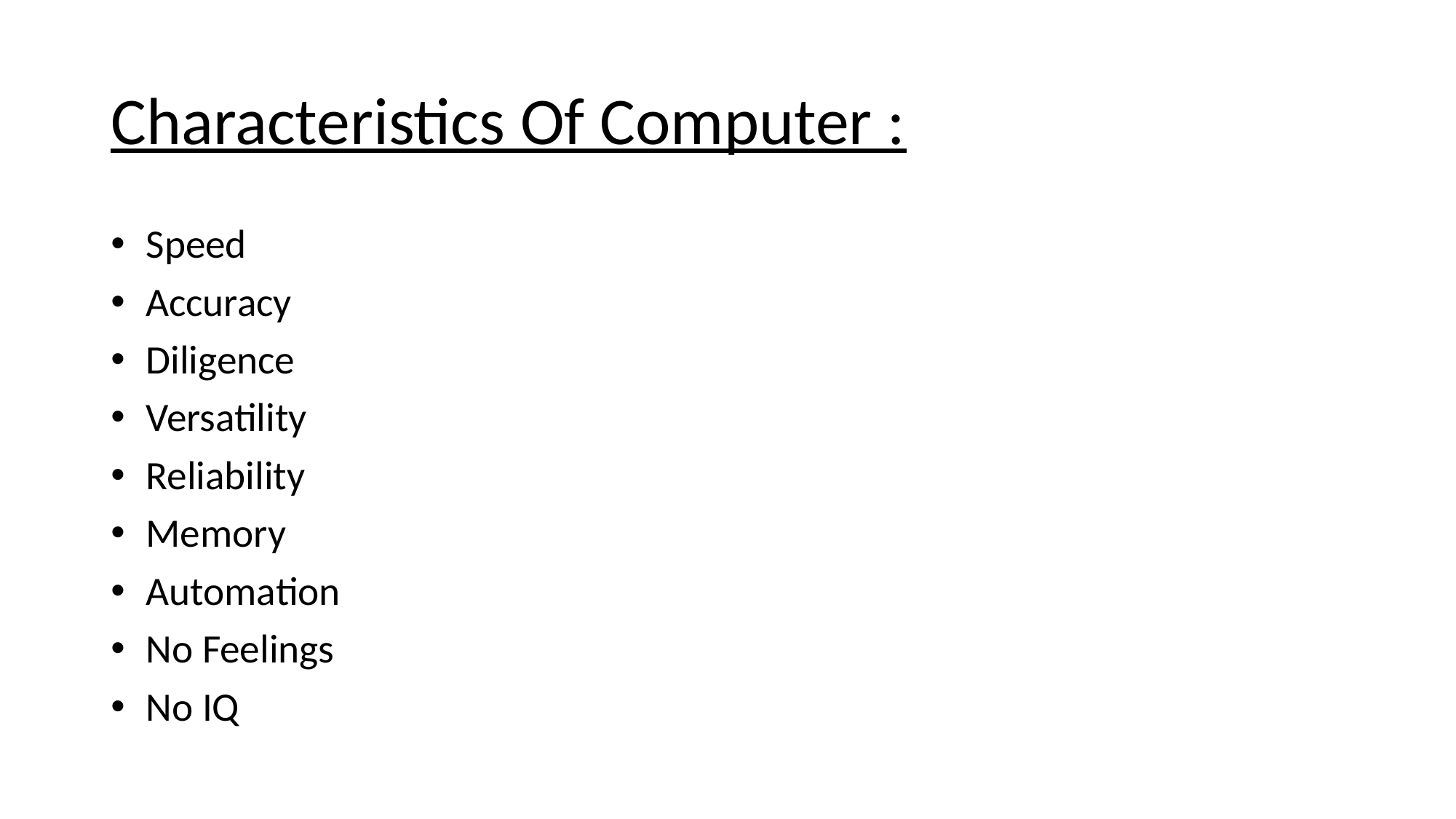

# Characteristics Of Computer :
 Speed
 Accuracy
 Diligence
 Versatility
 Reliability
 Memory
 Automation
 No Feelings
 No IQ